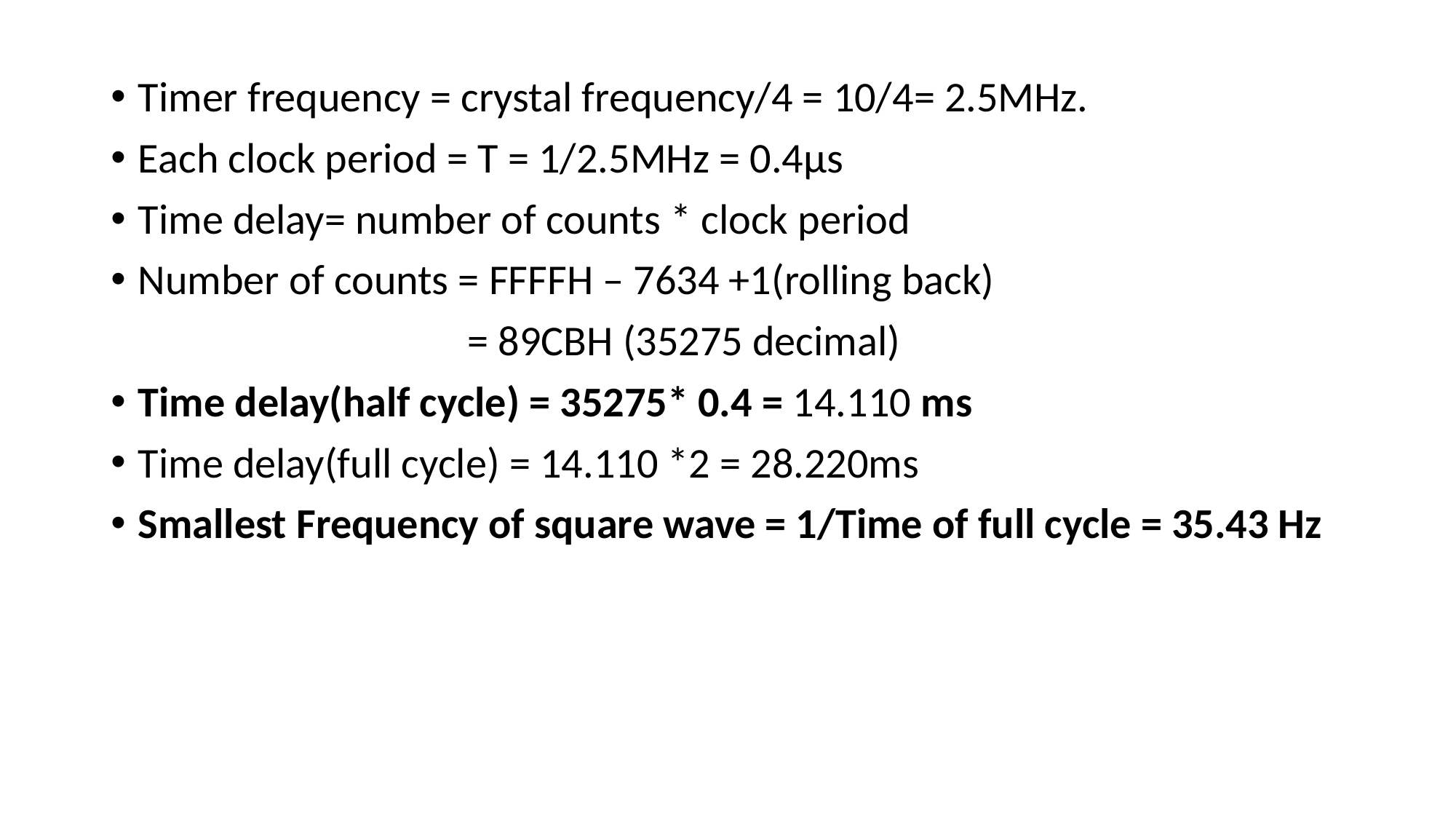

Timer frequency = crystal frequency/4 = 10/4= 2.5MHz.
Each clock period = T = 1/2.5MHz = 0.4µs
Time delay= number of counts * clock period
Number of counts = FFFFH – 7634 +1(rolling back)
                                     = 89CBH (35275 decimal)
Time delay(half cycle) = 35275* 0.4 = 14.110 ms
Time delay(full cycle) = 14.110 *2 = 28.220ms
Smallest Frequency of square wave = 1/Time of full cycle = 35.43 Hz